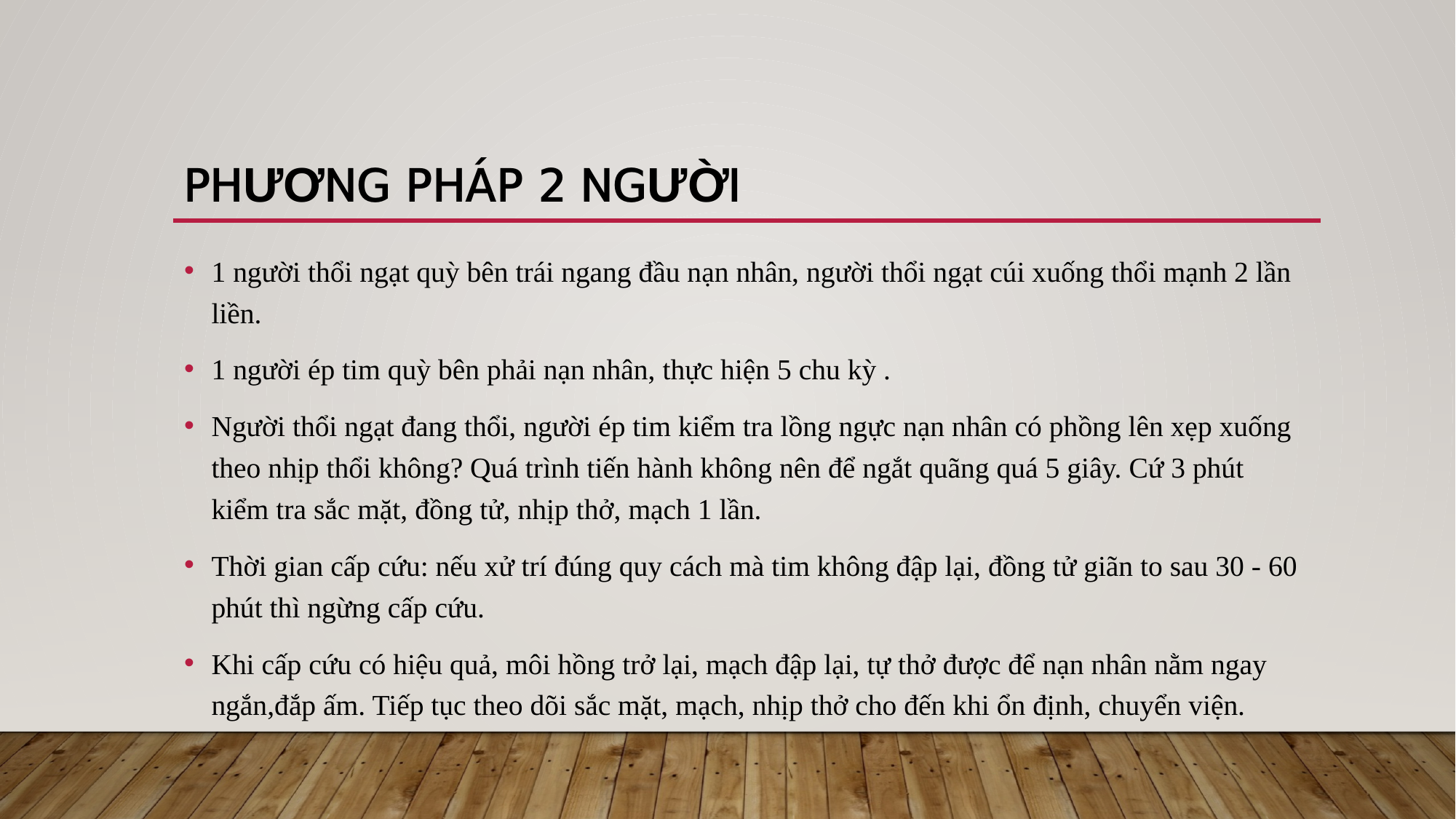

# Phương pháp 2 người
1 người thổi ngạt quỳ bên trái ngang đầu nạn nhân, người thổi ngạt cúi xuống thổi mạnh 2 lần liền.
1 người ép tim quỳ bên phải nạn nhân, thực hiện 5 chu kỳ .
Người thổi ngạt đang thổi, người ép tim kiểm tra lồng ngực nạn nhân có phồng lên xẹp xuống theo nhịp thổi không? Quá trình tiến hành không nên để ngắt quãng quá 5 giây. Cứ 3 phút kiểm tra sắc mặt, đồng tử, nhịp thở, mạch 1 lần.
Thời gian cấp cứu: nếu xử trí đúng quy cách mà tim không đập lại, đồng tử giãn to sau 30 - 60 phút thì ngừng cấp cứu.
Khi cấp cứu có hiệu quả, môi hồng trở lại, mạch đập lại, tự thở được để nạn nhân nằm ngay ngắn,đắp ấm. Tiếp tục theo dõi sắc mặt, mạch, nhịp thở cho đến khi ổn định, chuyển viện.